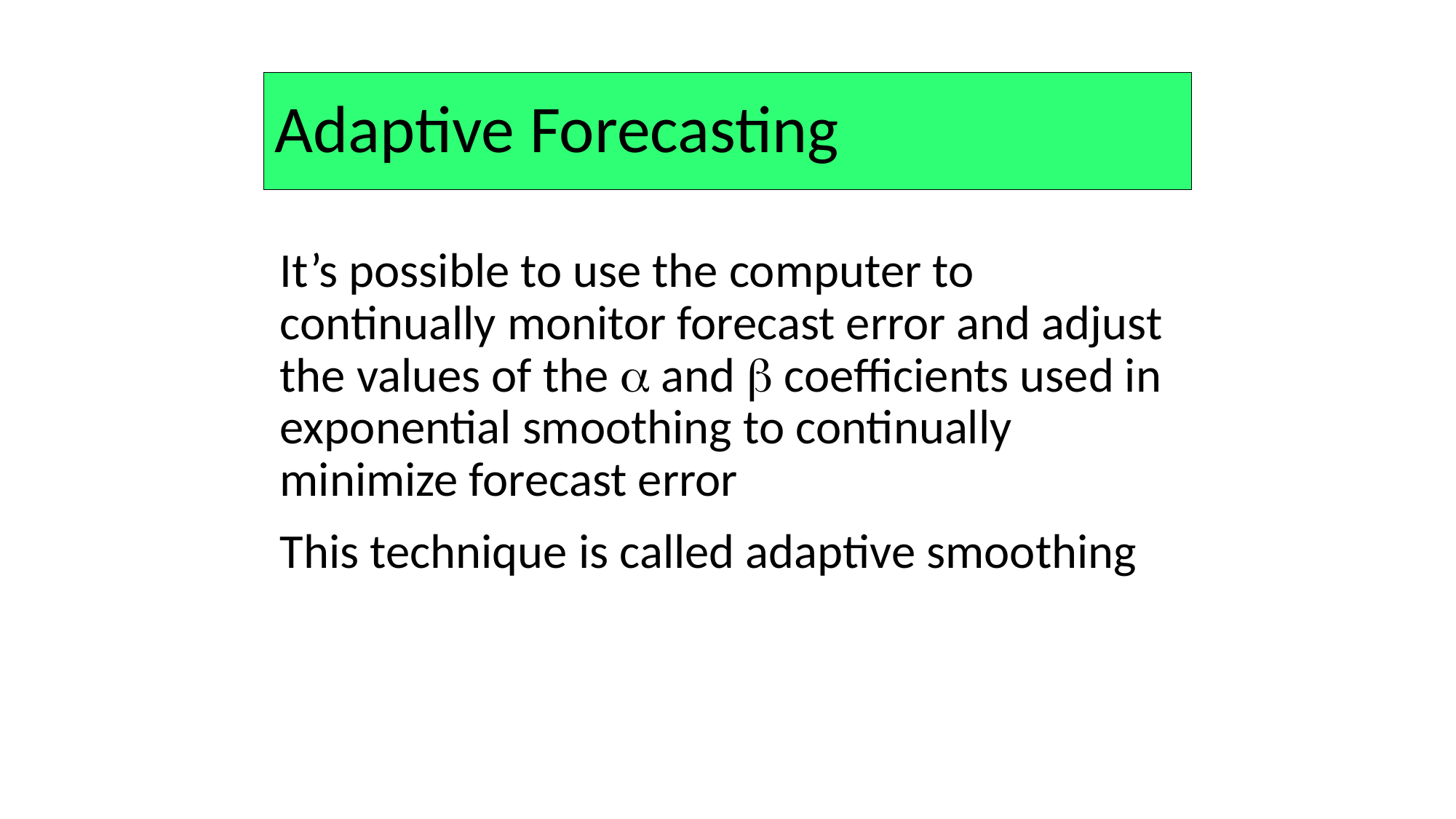

# Adaptive Forecasting
It’s possible to use the computer to continually monitor forecast error and adjust the values of the α and β coefficients used in exponential smoothing to continually minimize forecast error
This technique is called adaptive smoothing